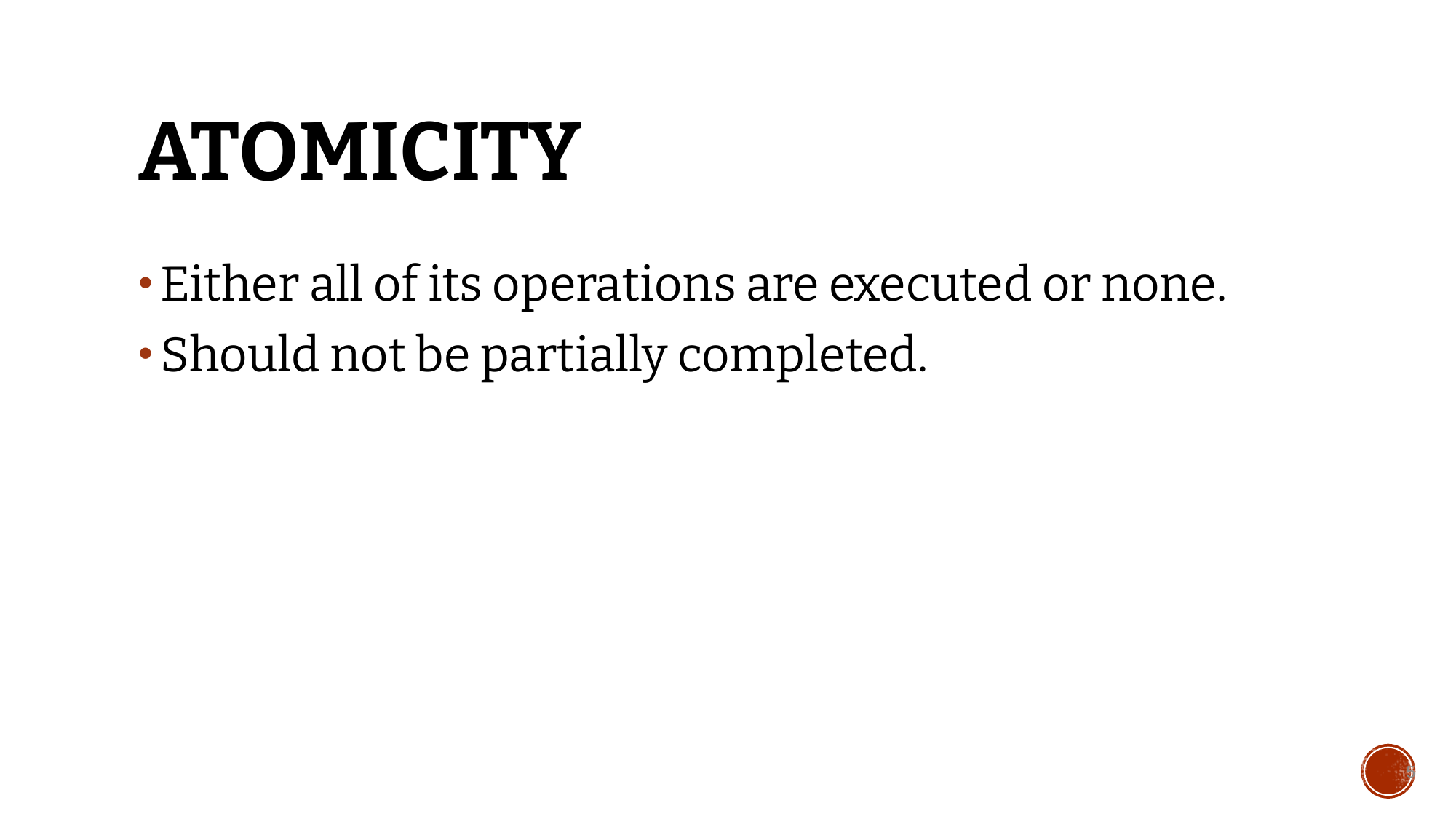

# Atomicity
Either all of its operations are executed or none.
Should not be partially completed.
5